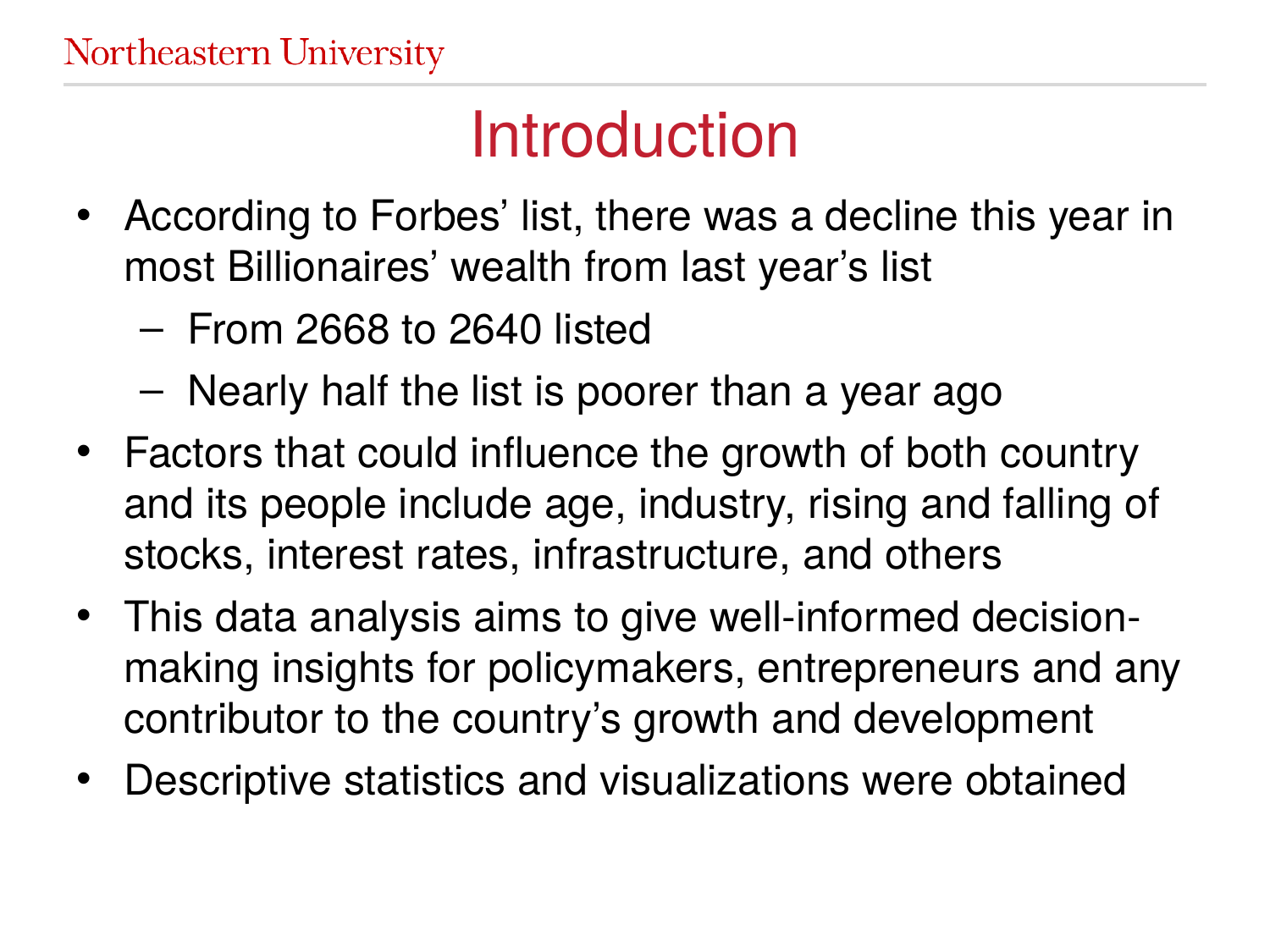

# Introduction
According to Forbes’ list, there was a decline this year in most Billionaires’ wealth from last year’s list
From 2668 to 2640 listed
Nearly half the list is poorer than a year ago
Factors that could influence the growth of both country and its people include age, industry, rising and falling of stocks, interest rates, infrastructure, and others
This data analysis aims to give well-informed decision-making insights for policymakers, entrepreneurs and any contributor to the country’s growth and development
Descriptive statistics and visualizations were obtained